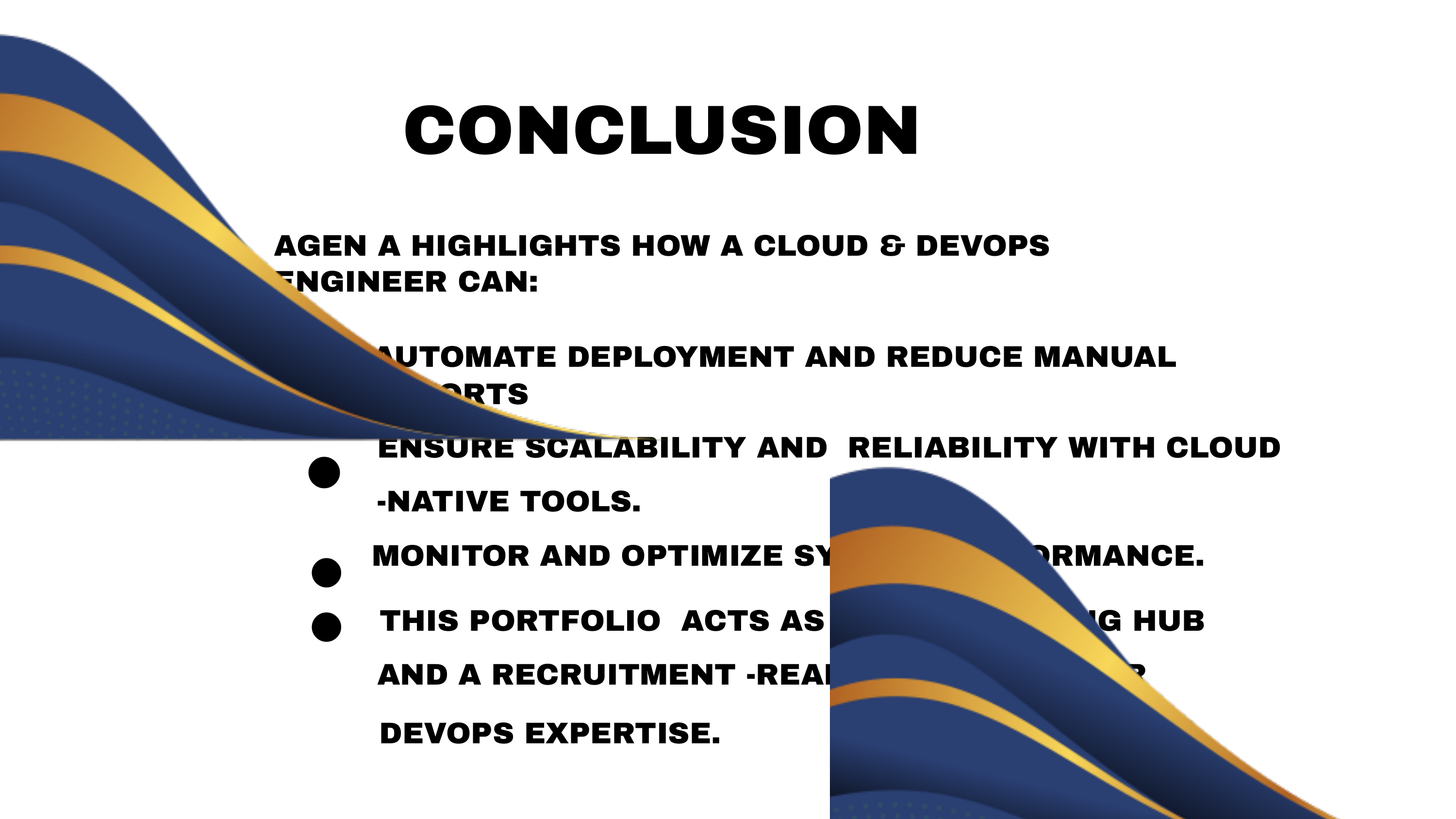

CONCLUSION
AGEN A HIGHLIGHTS HOW A CLOUD & DEVOPS
ENGINEER CAN:
•
AUTOMATE DEPLOYMENT AND REDUCE MANUAL
EFFORTS
•

ENSURE SCALABILITY AND  RELIABILITY WITH CLOUD
-NATIVE TOOLS.
•
MONITOR AND OPTIMIZE SYSTEM PERFORMANCE.
•
THIS PORTFOLIO  ACTS AS BOTH A LEANING HUB
AND A RECRUITMENT -READY SHOWCASE FOR
DEVOPS EXPERTISE.